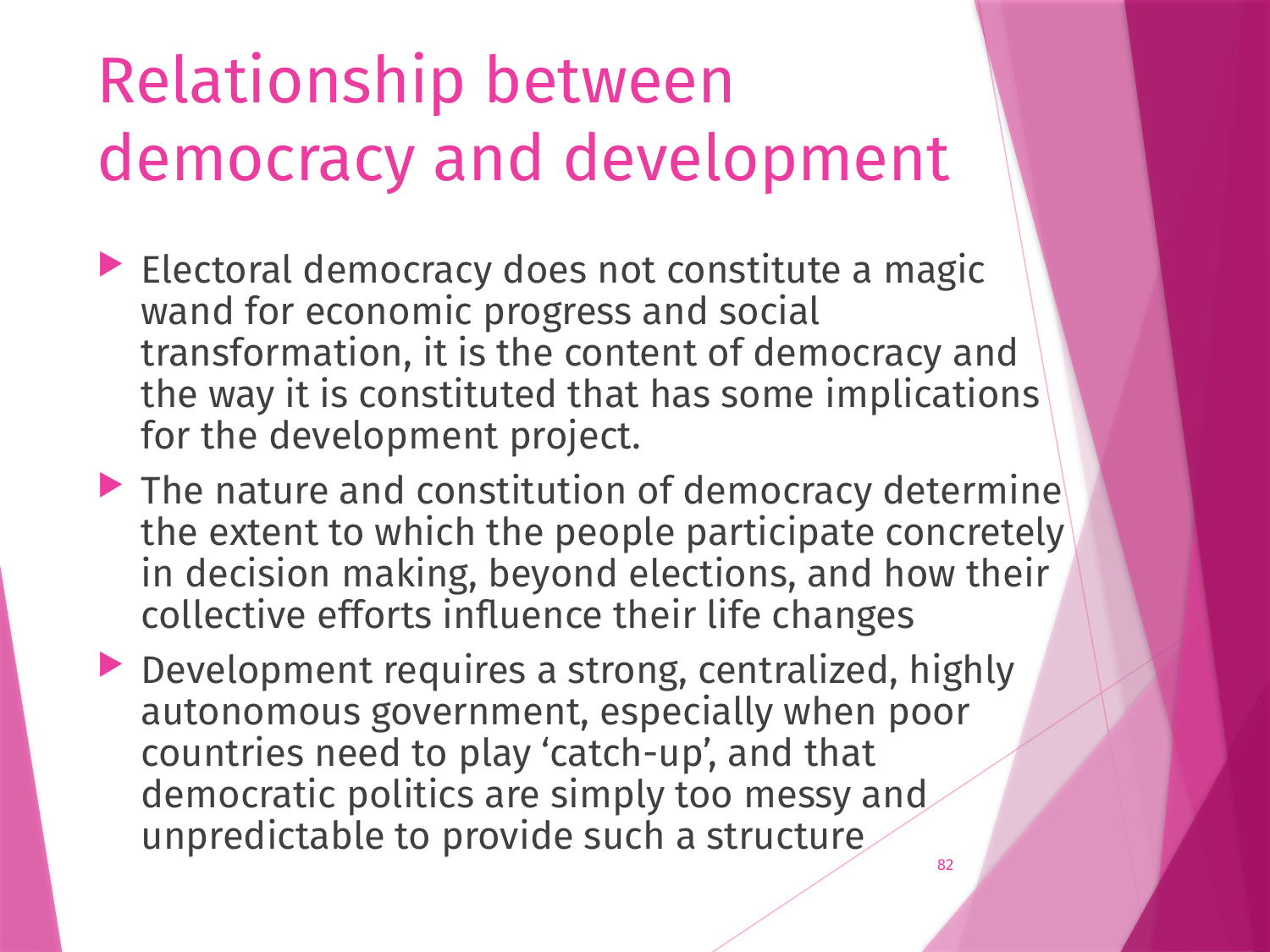

# Relationship between democracy and development
Electoral democracy does not constitute a magic wand for economic progress and social transformation, it is the content of democracy and the way it is constituted that has some implications for the development project.
The nature and constitution of democracy determine the extent to which the people participate concretely in decision making, beyond elections, and how their collective efforts influence their life changes
Development requires a strong, centralized, highly autonomous government, especially when poor countries need to play ‘catch-up’, and that democratic politics are simply too messy and unpredictable to provide such a structure

82